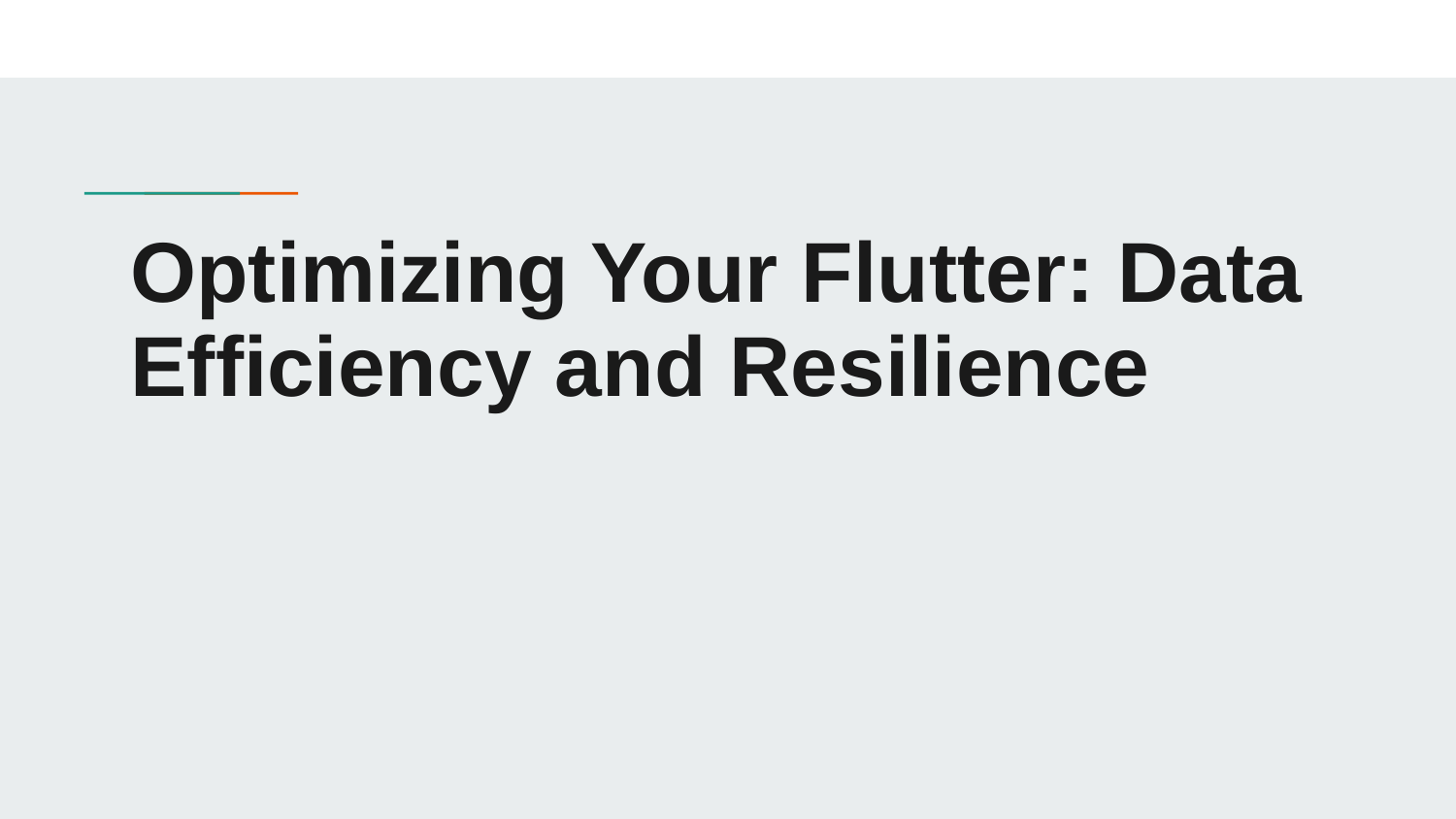

# Optimizing Your Flutter: Data Efficiency and Resilience